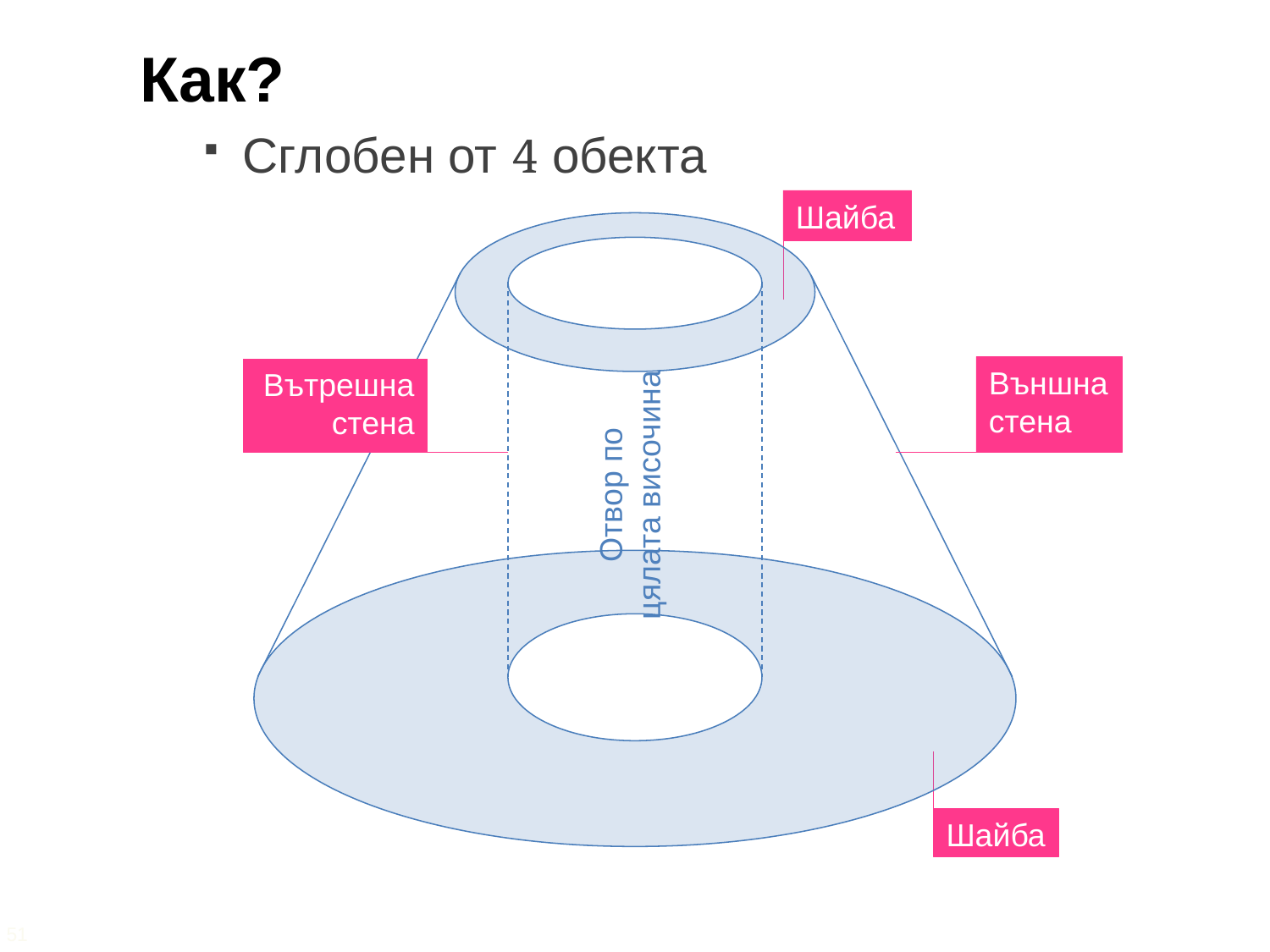

Как?
Сглобен от 4 обекта
Шайба

Външна
стена
Вътрешна
стена
Отвор по
цялата височина

Шайба